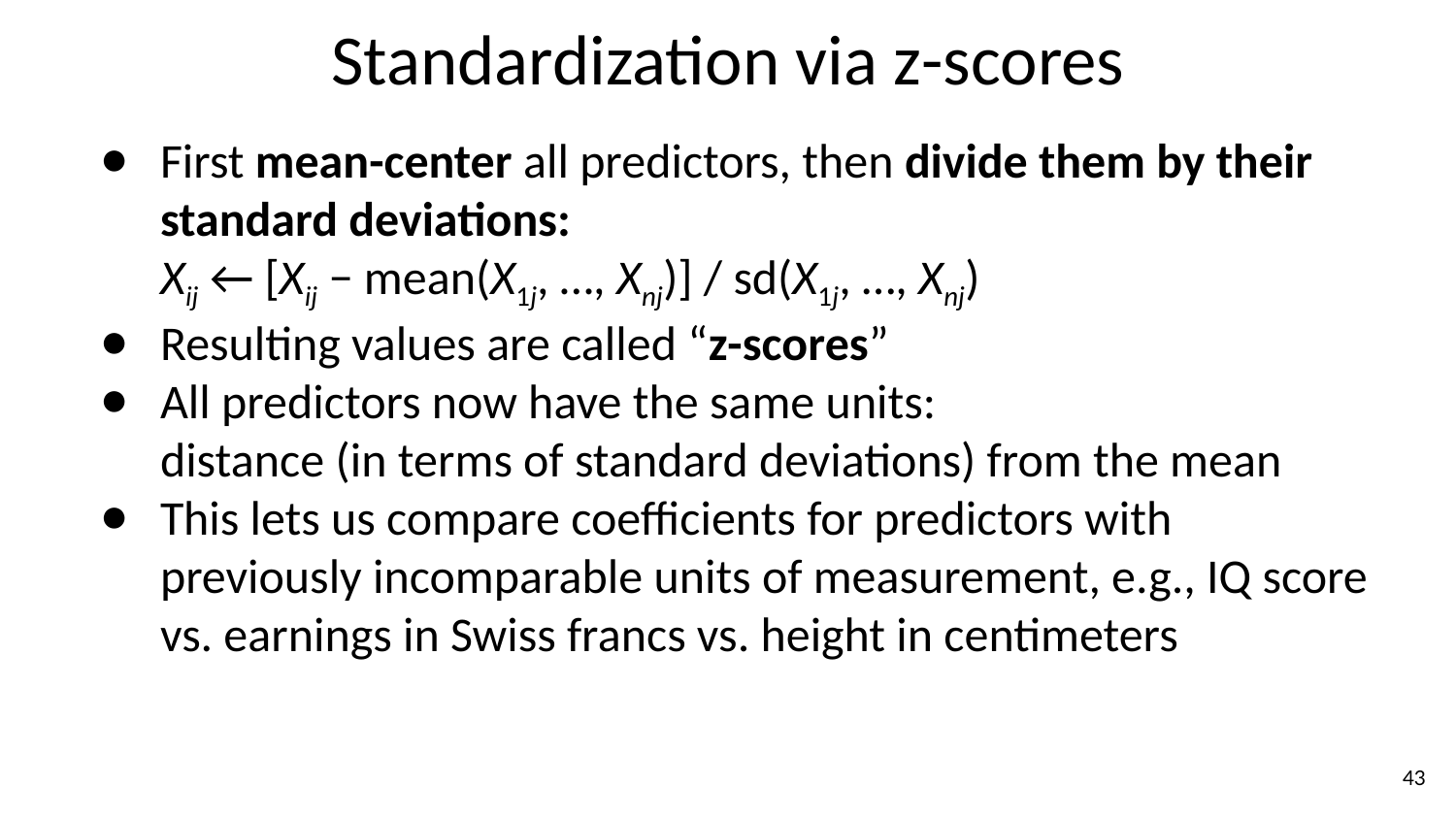

# Standardization via z-scores
First mean-center all predictors, then divide them by their standard deviations:
Xij ← [Xij − mean(X1j, …, Xnj)] / sd(X1j, …, Xnj)
Resulting values are called “z-scores”
All predictors now have the same units:
distance (in terms of standard deviations) from the mean
This lets us compare coefficients for predictors with previously incomparable units of measurement, e.g., IQ score vs. earnings in Swiss francs vs. height in centimeters
43